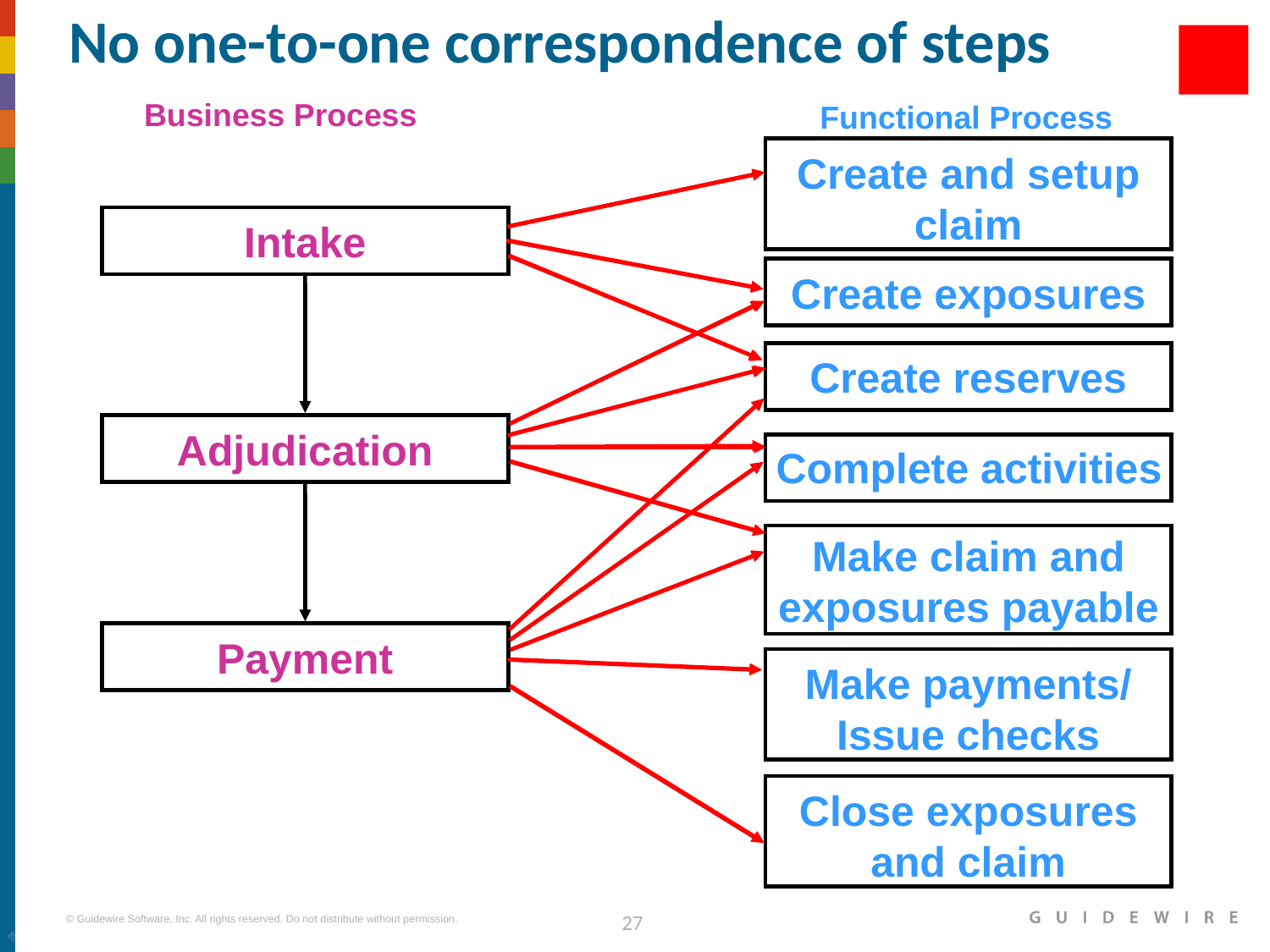

# No one-to-one correspondence of steps
Business Process
Functional Process

Create and setup claim

Intake

Create exposures

Create reserves

Adjudication

Complete activities

Make claim and exposures payable

Payment

Make payments/ Issue checks

Close exposures and claim